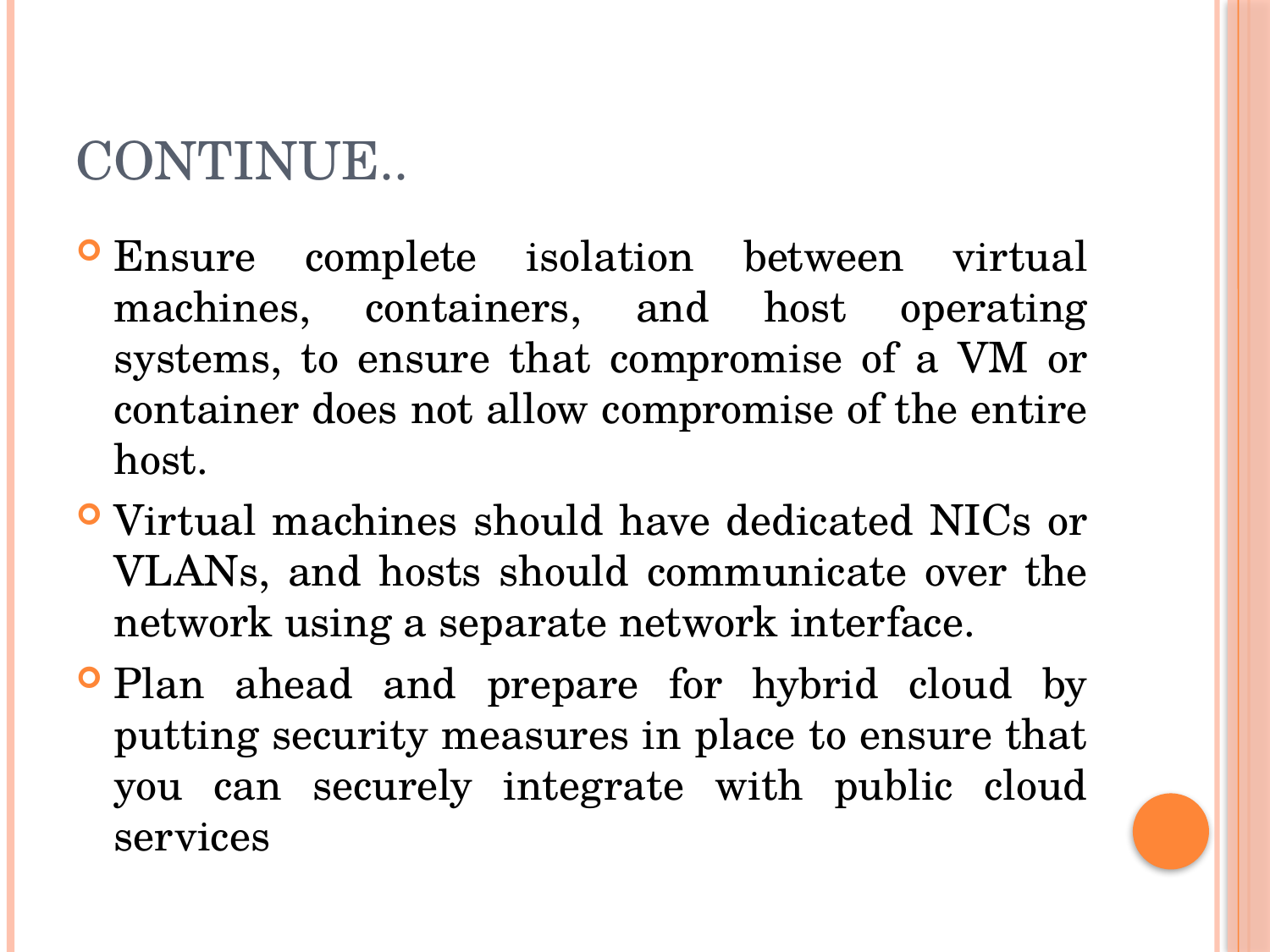

# Continue..
Ensure complete isolation between virtual machines, containers, and host operating systems, to ensure that compromise of a VM or container does not allow compromise of the entire host.
Virtual machines should have dedicated NICs or VLANs, and hosts should communicate over the network using a separate network interface.
Plan ahead and prepare for hybrid cloud by putting security measures in place to ensure that you can securely integrate with public cloud services